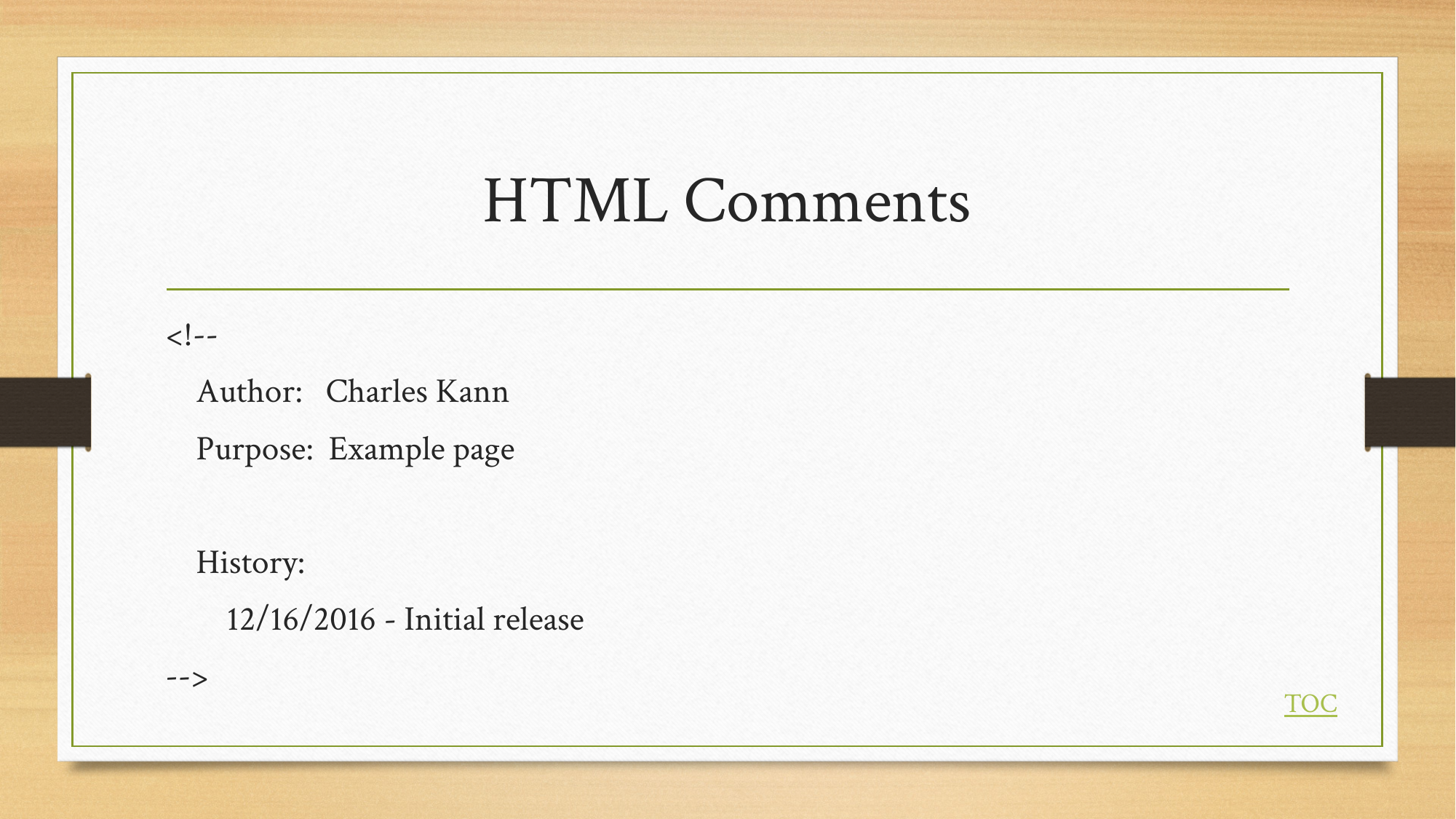

# HTML Comments
<!--
    Author:   Charles Kann
    Purpose:  Example page

    History:
        12/16/2016 - Initial release
-->
TOC